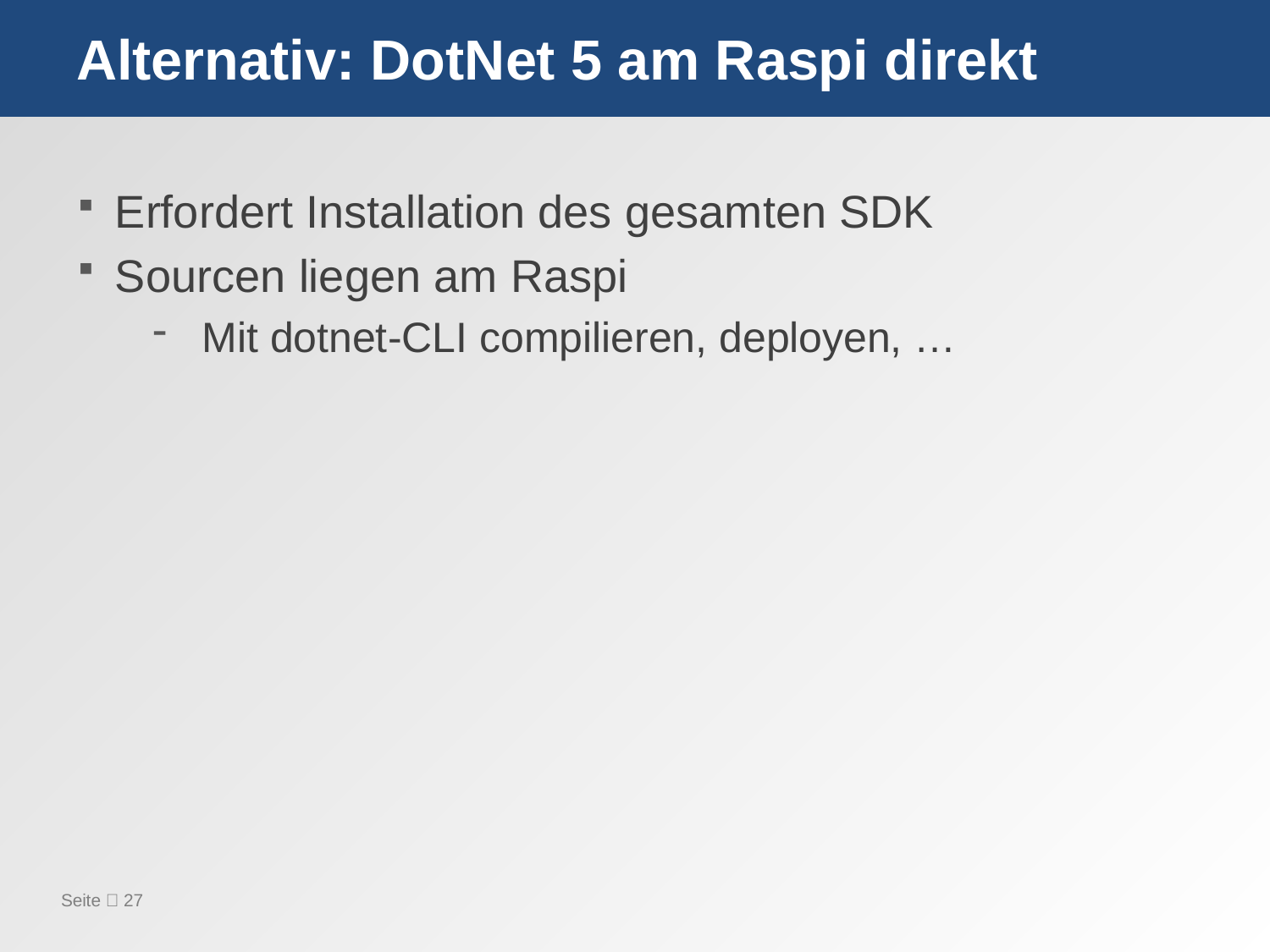

# Alternativ: DotNet 5 am Raspi direkt
Erfordert Installation des gesamten SDK
Sourcen liegen am Raspi
Mit dotnet-CLI compilieren, deployen, …